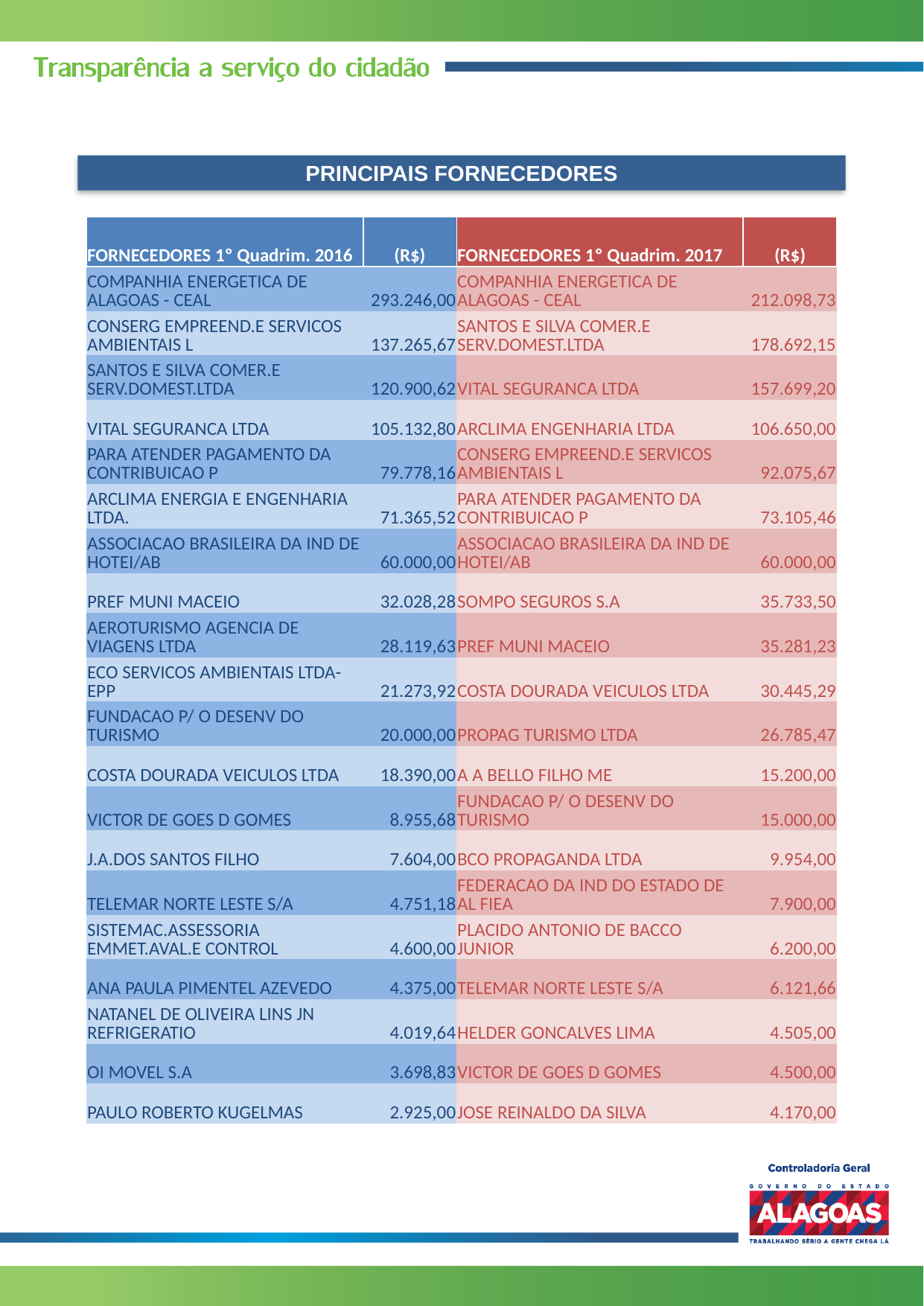

PRINCIPAIS FORNECEDORES
| FORNECEDORES 1º Quadrim. 2016 | (R$) | FORNECEDORES 1º Quadrim. 2017 | (R$) |
| --- | --- | --- | --- |
| COMPANHIA ENERGETICA DE ALAGOAS - CEAL | 293.246,00 | COMPANHIA ENERGETICA DE ALAGOAS - CEAL | 212.098,73 |
| CONSERG EMPREEND.E SERVICOS AMBIENTAIS L | 137.265,67 | SANTOS E SILVA COMER.E SERV.DOMEST.LTDA | 178.692,15 |
| SANTOS E SILVA COMER.E SERV.DOMEST.LTDA | 120.900,62 | VITAL SEGURANCA LTDA | 157.699,20 |
| VITAL SEGURANCA LTDA | 105.132,80 | ARCLIMA ENGENHARIA LTDA | 106.650,00 |
| PARA ATENDER PAGAMENTO DA CONTRIBUICAO P | 79.778,16 | CONSERG EMPREEND.E SERVICOS AMBIENTAIS L | 92.075,67 |
| ARCLIMA ENERGIA E ENGENHARIA LTDA. | 71.365,52 | PARA ATENDER PAGAMENTO DA CONTRIBUICAO P | 73.105,46 |
| ASSOCIACAO BRASILEIRA DA IND DE HOTEI/AB | 60.000,00 | ASSOCIACAO BRASILEIRA DA IND DE HOTEI/AB | 60.000,00 |
| PREF MUNI MACEIO | 32.028,28 | SOMPO SEGUROS S.A | 35.733,50 |
| AEROTURISMO AGENCIA DE VIAGENS LTDA | 28.119,63 | PREF MUNI MACEIO | 35.281,23 |
| ECO SERVICOS AMBIENTAIS LTDA-EPP | 21.273,92 | COSTA DOURADA VEICULOS LTDA | 30.445,29 |
| FUNDACAO P/ O DESENV DO TURISMO | 20.000,00 | PROPAG TURISMO LTDA | 26.785,47 |
| COSTA DOURADA VEICULOS LTDA | 18.390,00 | A A BELLO FILHO ME | 15.200,00 |
| VICTOR DE GOES D GOMES | 8.955,68 | FUNDACAO P/ O DESENV DO TURISMO | 15.000,00 |
| J.A.DOS SANTOS FILHO | 7.604,00 | BCO PROPAGANDA LTDA | 9.954,00 |
| TELEMAR NORTE LESTE S/A | 4.751,18 | FEDERACAO DA IND DO ESTADO DE AL FIEA | 7.900,00 |
| SISTEMAC.ASSESSORIA EMMET.AVAL.E CONTROL | 4.600,00 | PLACIDO ANTONIO DE BACCO JUNIOR | 6.200,00 |
| ANA PAULA PIMENTEL AZEVEDO | 4.375,00 | TELEMAR NORTE LESTE S/A | 6.121,66 |
| NATANEL DE OLIVEIRA LINS JN REFRIGERATIO | 4.019,64 | HELDER GONCALVES LIMA | 4.505,00 |
| OI MOVEL S.A | 3.698,83 | VICTOR DE GOES D GOMES | 4.500,00 |
| PAULO ROBERTO KUGELMAS | 2.925,00 | JOSE REINALDO DA SILVA | 4.170,00 |